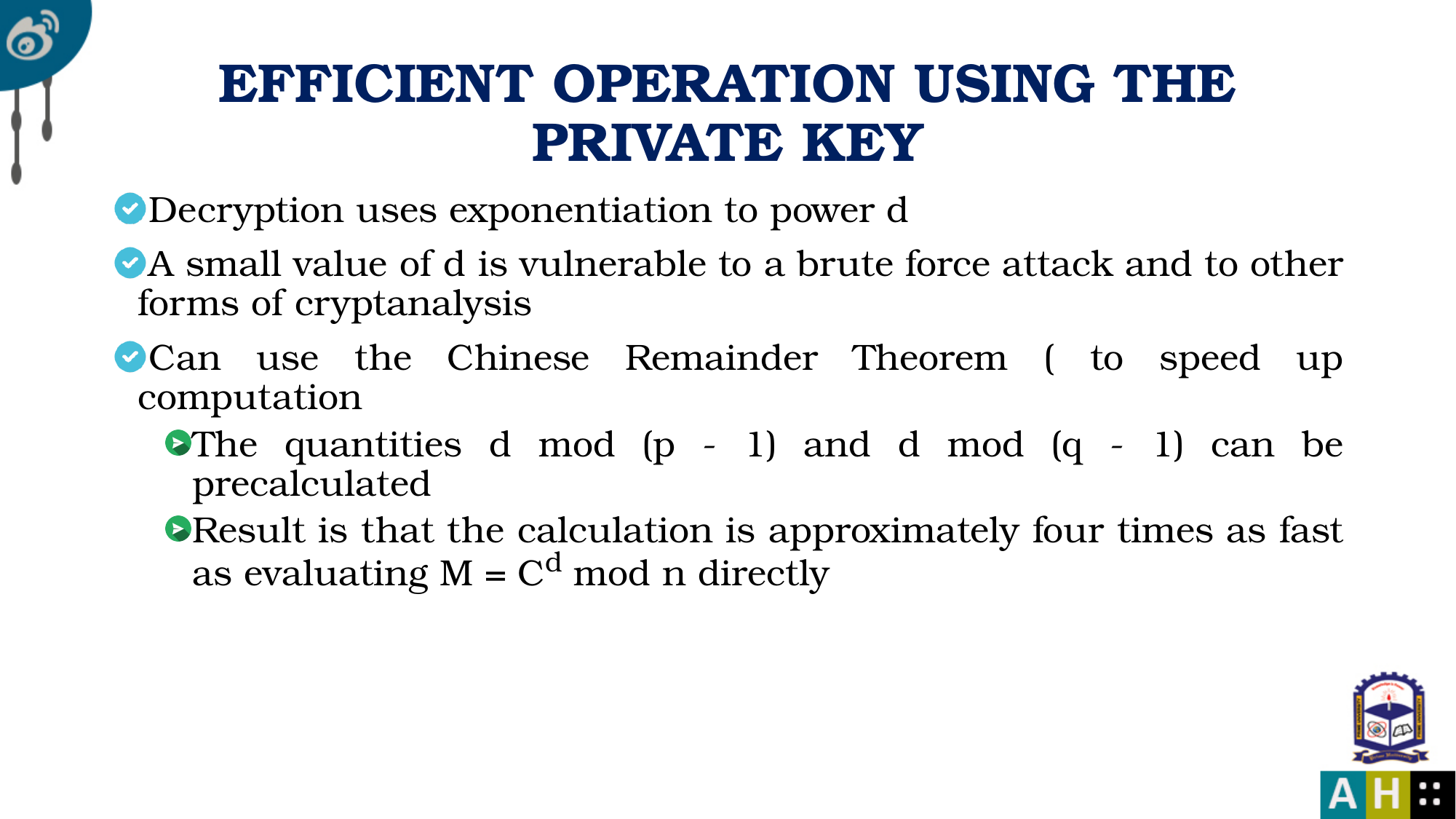

# EFFICIENT OPERATION USING THE PRIVATE KEY
Decryption uses exponentiation to power d
A small value of d is vulnerable to a brute force attack and to other forms of cryptanalysis
Can use the Chinese Remainder Theorem ( to speed up computation
The quantities d mod (p - 1) and d mod (q - 1) can be precalculated
Result is that the calculation is approximately four times as fast as evaluating M = Cd mod n directly